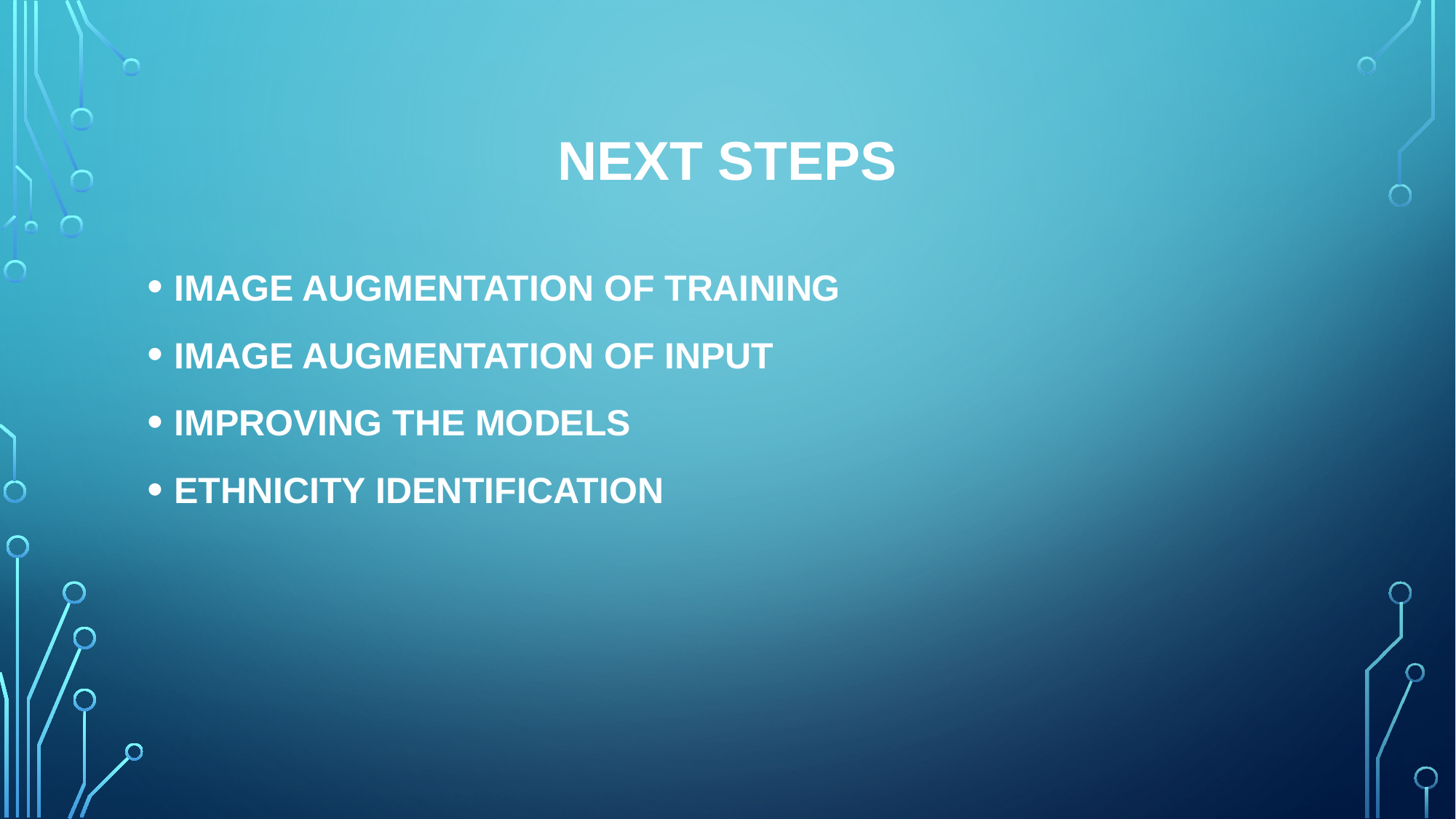

NEXT STEPS
IMAGE AUGMENTATION OF TRAINING
IMAGE AUGMENTATION OF INPUT
IMPROVING THE MODELS
ETHNICITY IDENTIFICATION